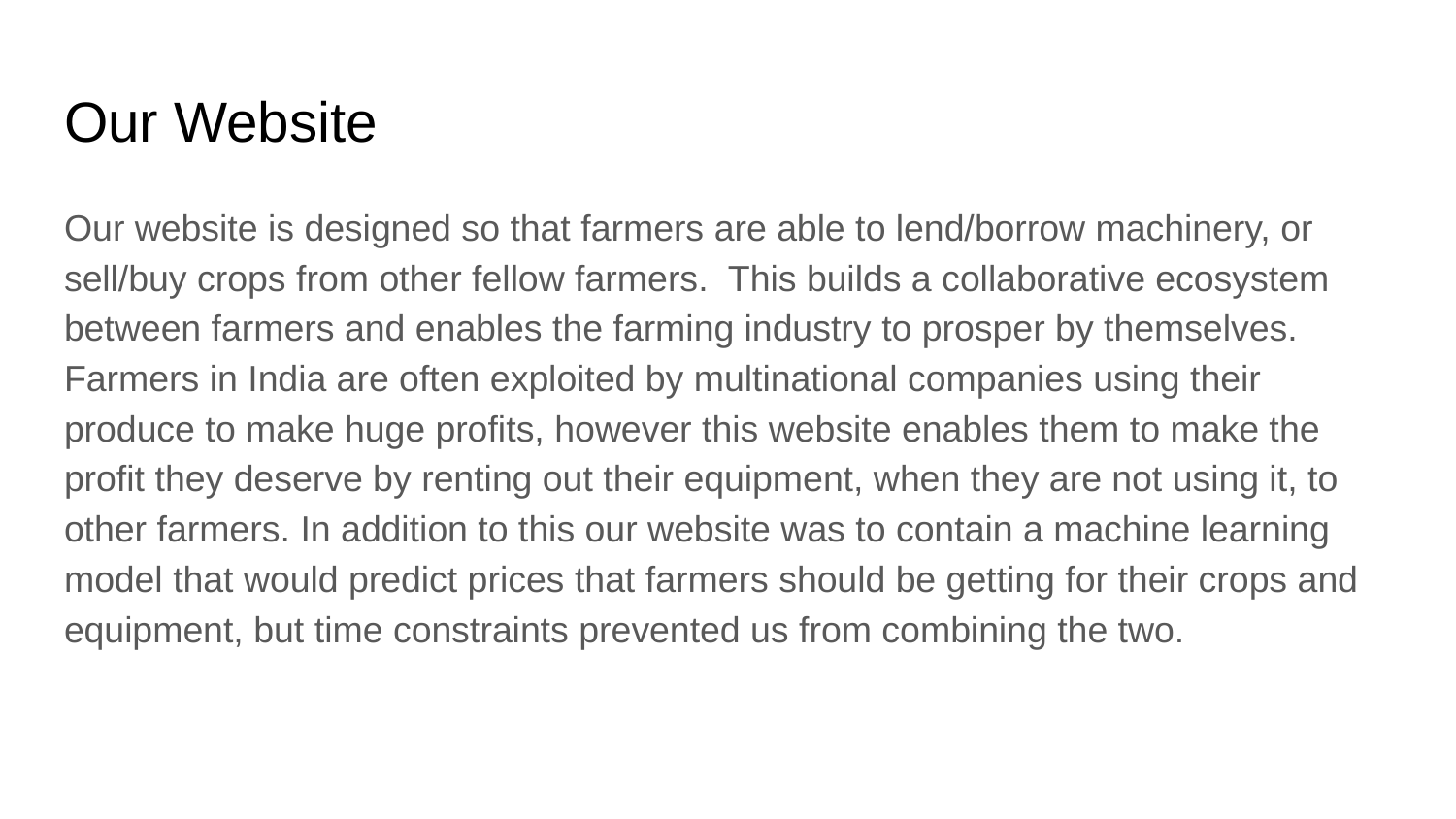

# Our Website
Our website is designed so that farmers are able to lend/borrow machinery, or sell/buy crops from other fellow farmers.  This builds a collaborative ecosystem between farmers and enables the farming industry to prosper by themselves. Farmers in India are often exploited by multinational companies using their produce to make huge profits, however this website enables them to make the profit they deserve by renting out their equipment, when they are not using it, to other farmers. In addition to this our website was to contain a machine learning model that would predict prices that farmers should be getting for their crops and equipment, but time constraints prevented us from combining the two.